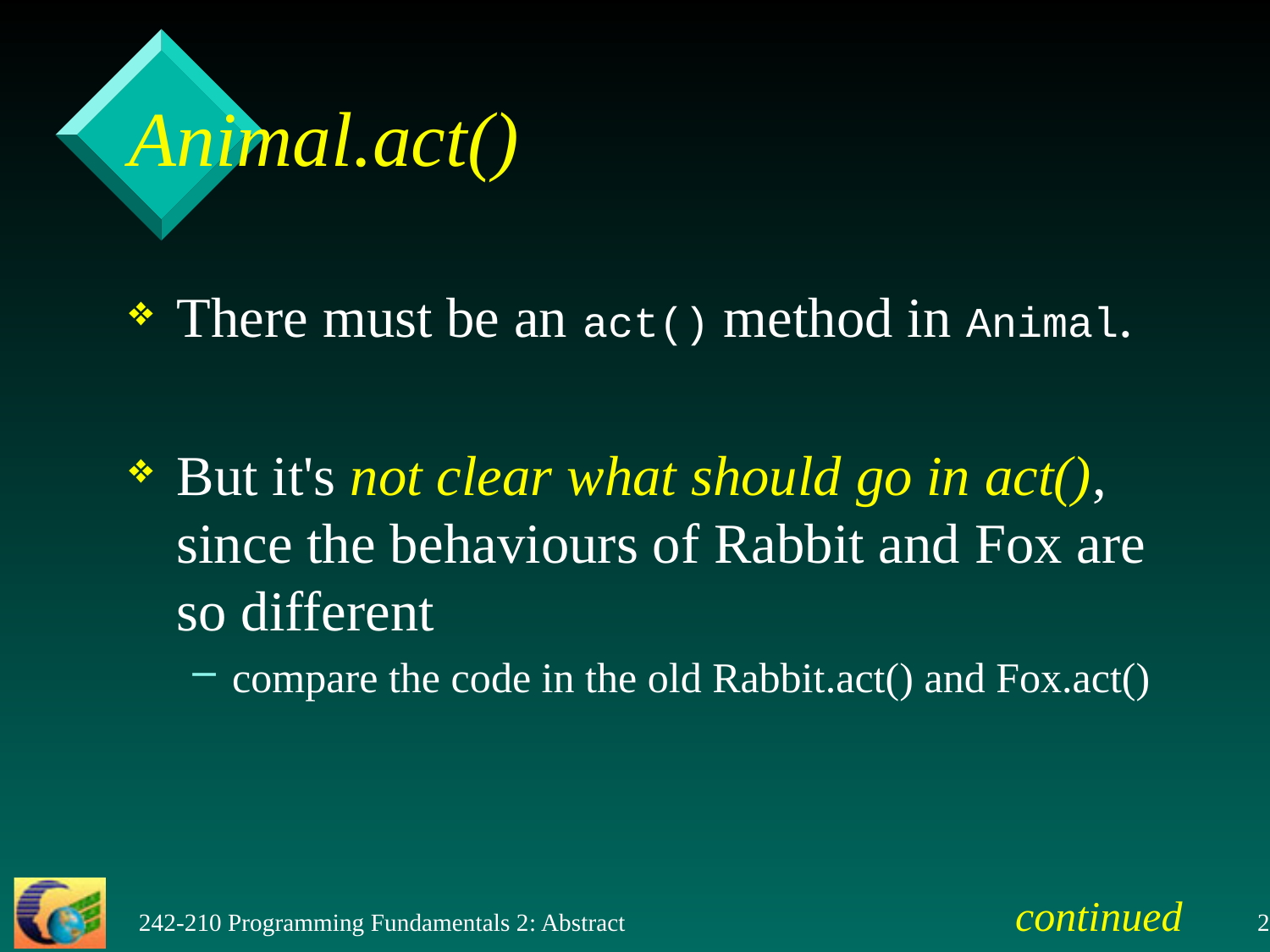

# Animal.act()
There must be an act() method in Animal.

But it's not clear what should go in act(), since the behaviours of Rabbit and Fox are so different
compare the code in the old Rabbit.act() and Fox.act()
continued